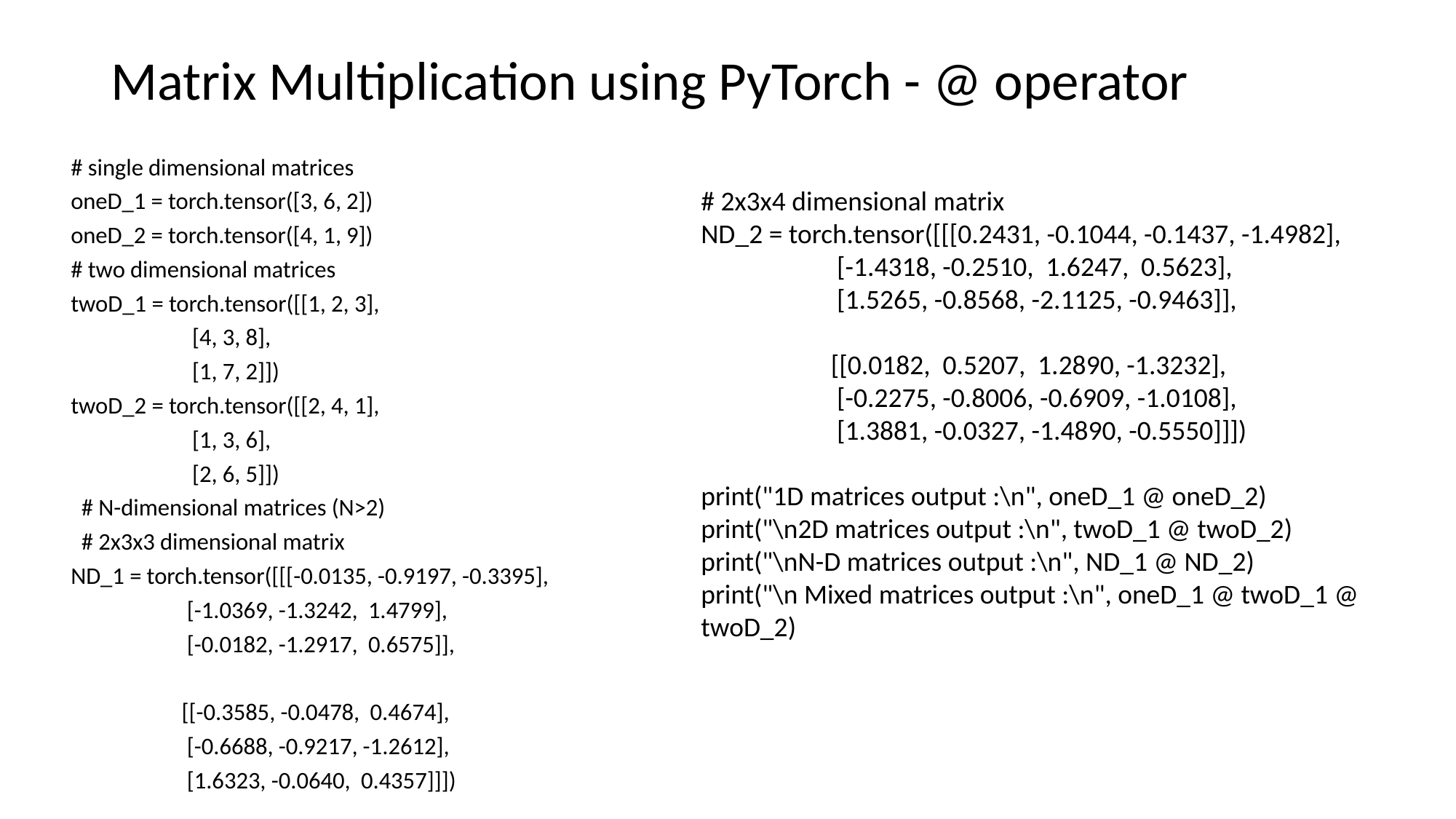

# Matrix Multiplication using PyTorch - @ operator
# single dimensional matrices
oneD_1 = torch.tensor([3, 6, 2])
oneD_2 = torch.tensor([4, 1, 9])
# two dimensional matrices
twoD_1 = torch.tensor([[1, 2, 3],
                       [4, 3, 8],
                       [1, 7, 2]])
twoD_2 = torch.tensor([[2, 4, 1],
                       [1, 3, 6],
                       [2, 6, 5]])
  # N-dimensional matrices (N>2)
  # 2x3x3 dimensional matrix
ND_1 = torch.tensor([[[-0.0135, -0.9197, -0.3395],
                      [-1.0369, -1.3242,  1.4799],
                      [-0.0182, -1.2917,  0.6575]],

                     [[-0.3585, -0.0478,  0.4674],
                      [-0.6688, -0.9217, -1.2612],
                      [1.6323, -0.0640,  0.4357]]])
# 2x3x4 dimensional matrix
ND_2 = torch.tensor([[[0.2431, -0.1044, -0.1437, -1.4982],
                      [-1.4318, -0.2510,  1.6247,  0.5623],
                      [1.5265, -0.8568, -2.1125, -0.9463]],

                     [[0.0182,  0.5207,  1.2890, -1.3232],
                      [-0.2275, -0.8006, -0.6909, -1.0108],
                      [1.3881, -0.0327, -1.4890, -0.5550]]])

print("1D matrices output :\n", oneD_1 @ oneD_2)
print("\n2D matrices output :\n", twoD_1 @ twoD_2)
print("\nN-D matrices output :\n", ND_1 @ ND_2)
print("\n Mixed matrices output :\n", oneD_1 @ twoD_1 @ twoD_2)